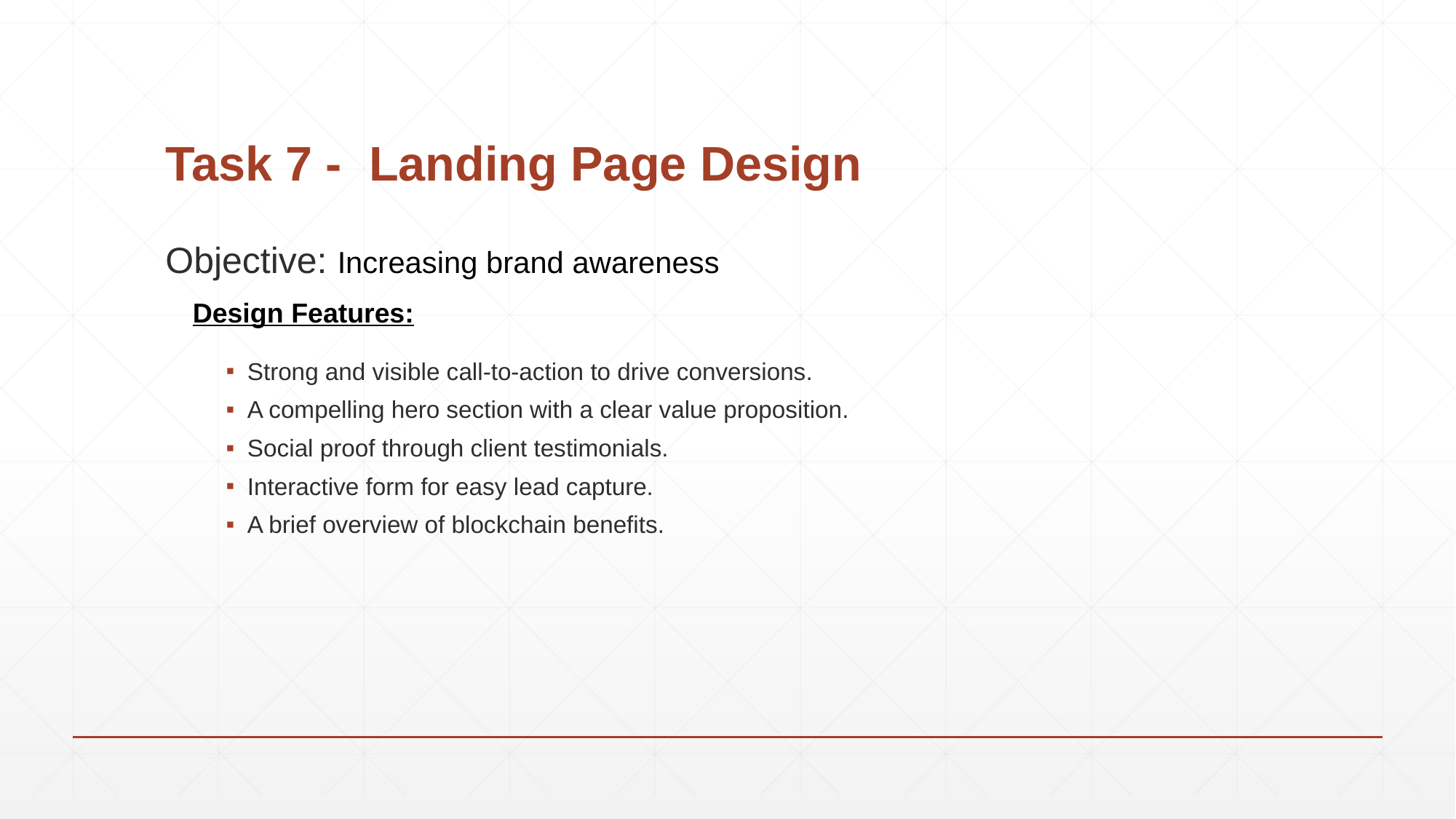

# Task 7 -  Landing Page Design
Objective: Increasing brand awareness
Design Features:
Strong and visible call-to-action to drive conversions.
A compelling hero section with a clear value proposition.
Social proof through client testimonials.
Interactive form for easy lead capture.
A brief overview of blockchain benefits.